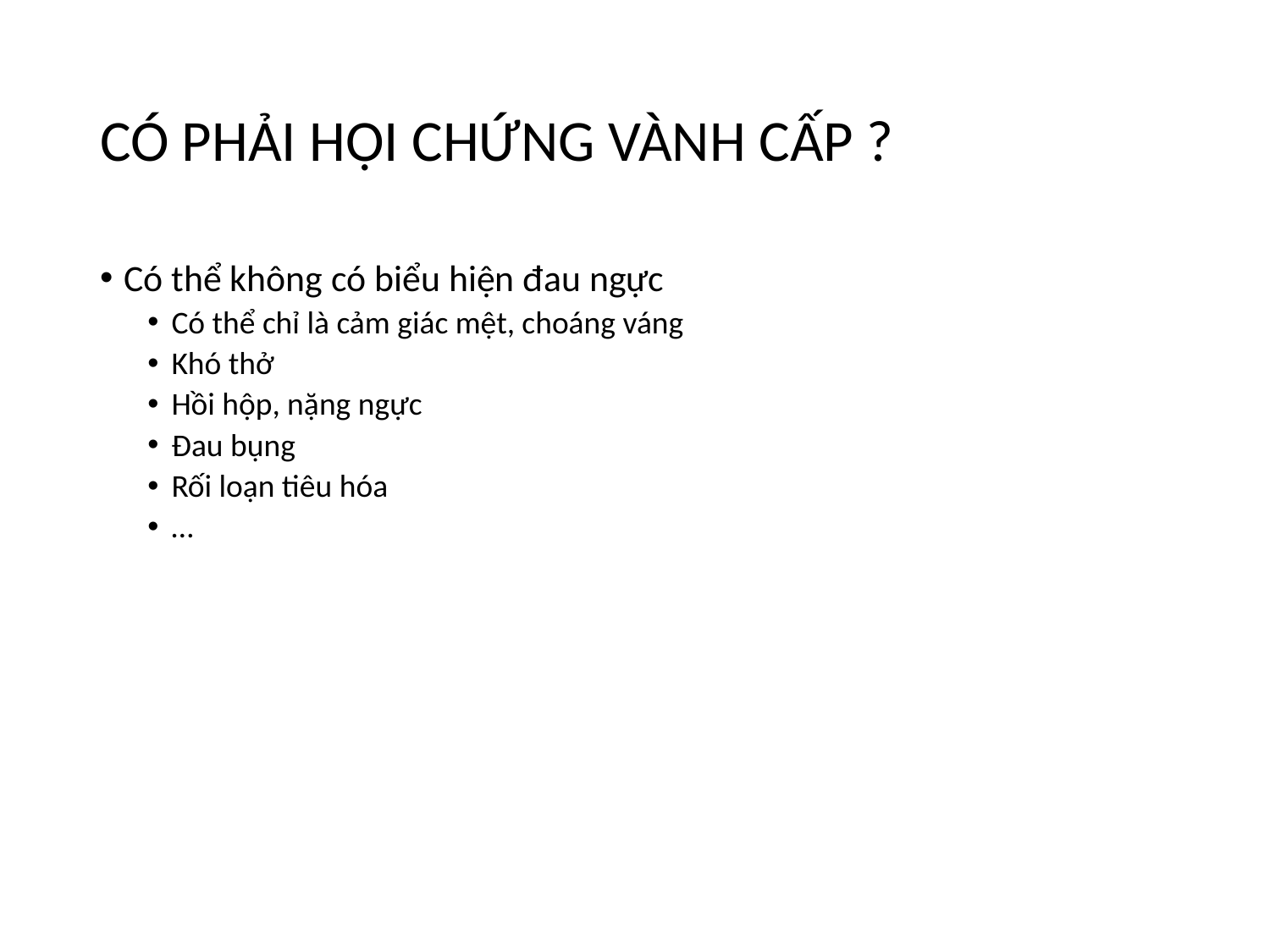

# CÓ PHẢI HỘI CHỨNG VÀNH CẤP ?
Có thể không có biểu hiện đau ngực
Có thể chỉ là cảm giác mệt, choáng váng
Khó thở
Hồi hộp, nặng ngực
Đau bụng
Rối loạn tiêu hóa
…